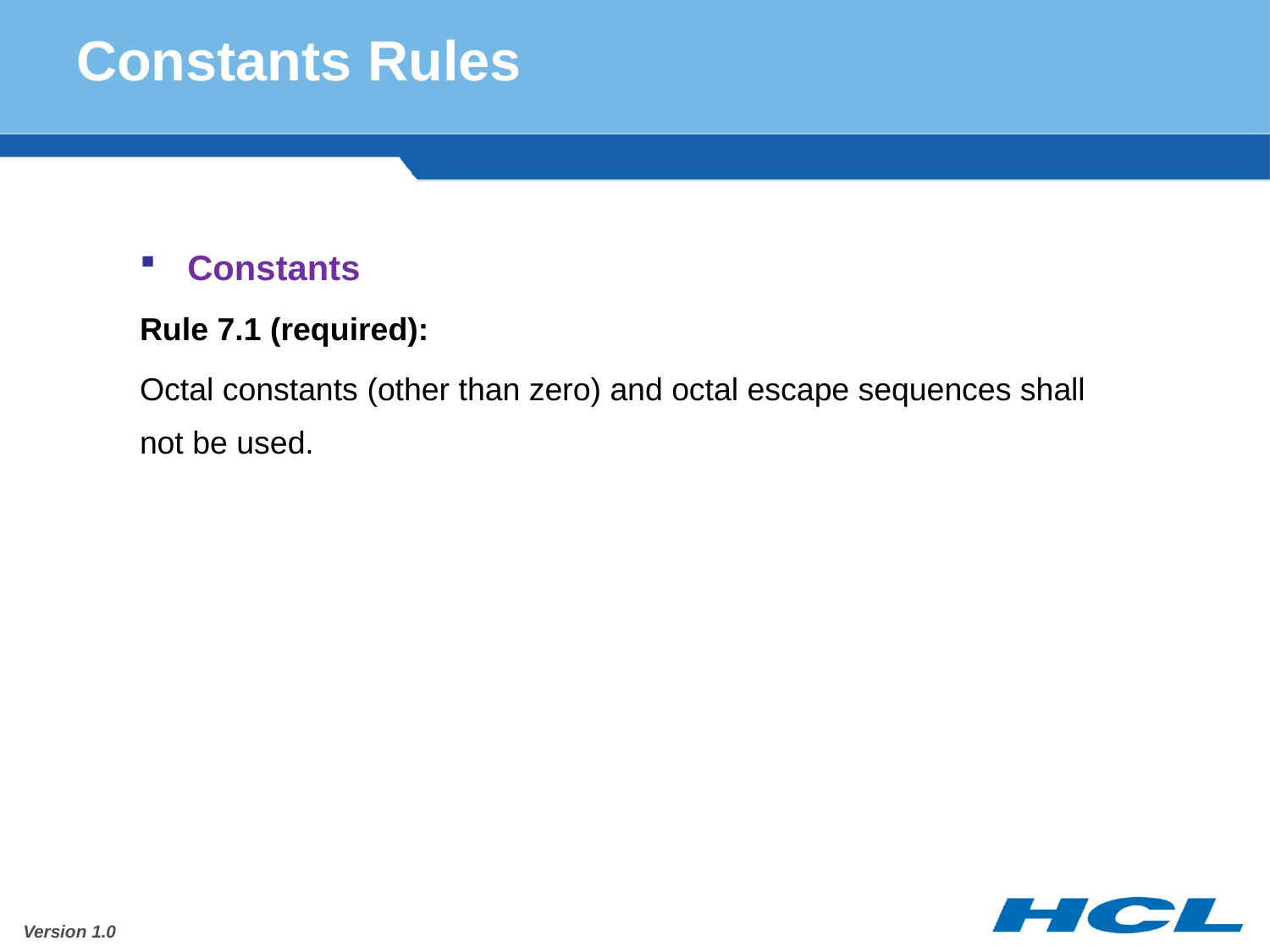

# Constants Rules
Constants
Rule 7.1 (required):
Octal constants (other than zero) and octal escape sequences shall not be used.
23